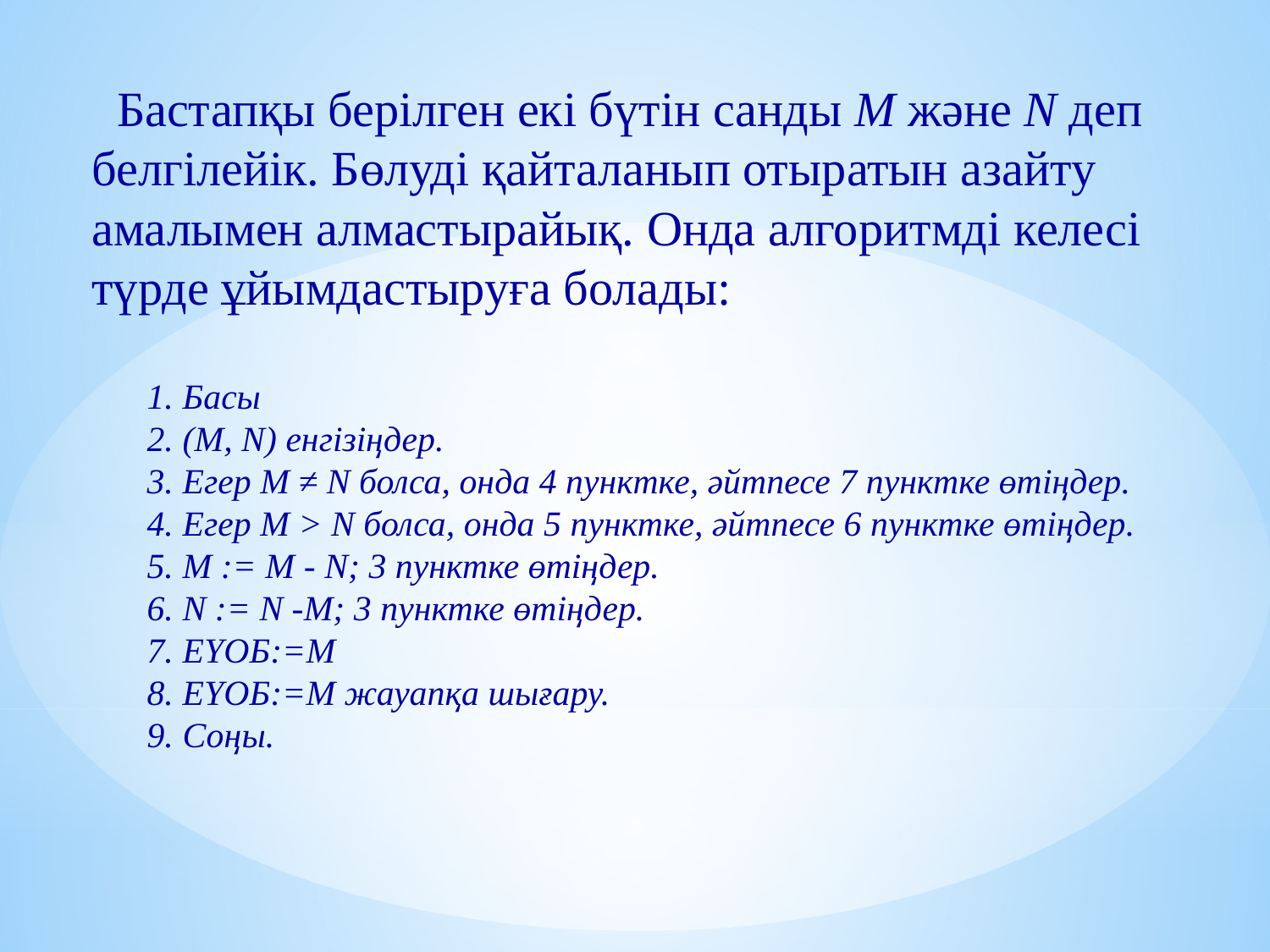

Бастапқы берілген екі бүтін санды М және N деп белгілейік. Бөлуді қайталанып отыратын азайту амалымен алмастырайық. Онда алгоритмді келесі түрде ұйымдастыруға болады:

 Басы
 (М, N) енгізіңдер.
 Егер М ≠ N болса, онда 4 пунктке, әйтпесе 7 пунктке өтіңдер.
 Егер М > N болса, онда 5 пунктке, әйтпесе 6 пунктке өтіңдер.
 М := М - N; 3 пунктке өтіңдер.
 N := N -М; 3 пунктке өтіңдер.
 ЕҮОБ:=М
 ЕҮОБ:=М жауапқа шығару.
 Соңы.